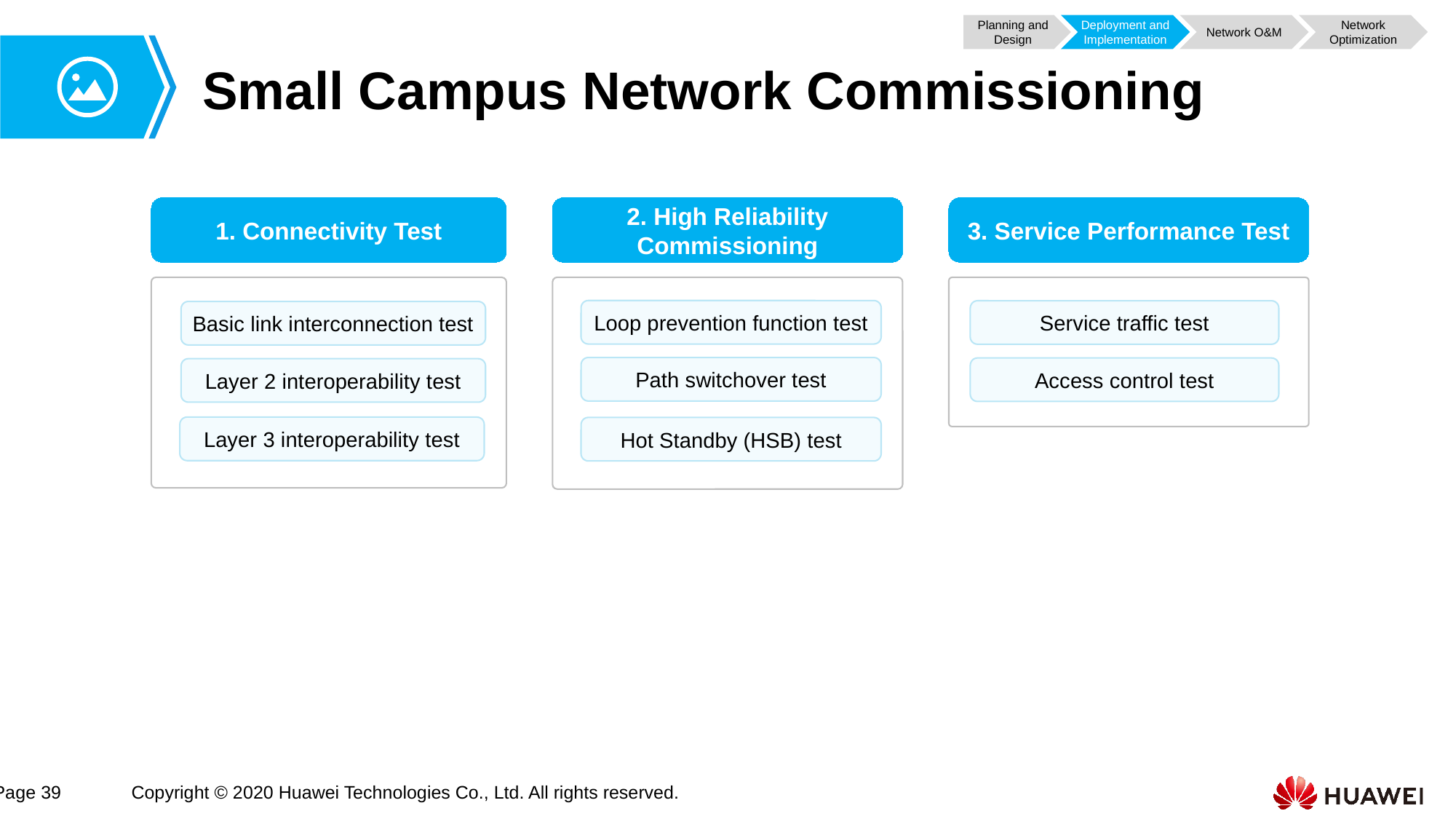

Planning and Design
Deployment and Implementation
Network O&M
Network Optimization
# Small Campus Network Commissioning
1. Connectivity Test

Basic link interconnection test
Layer 2 interoperability test
Layer 3 interoperability test
2. High Reliability Commissioning

Loop prevention function test
Path switchover test
Hot Standby (HSB) test
3. Service Performance Test

Service traffic test
Access control test